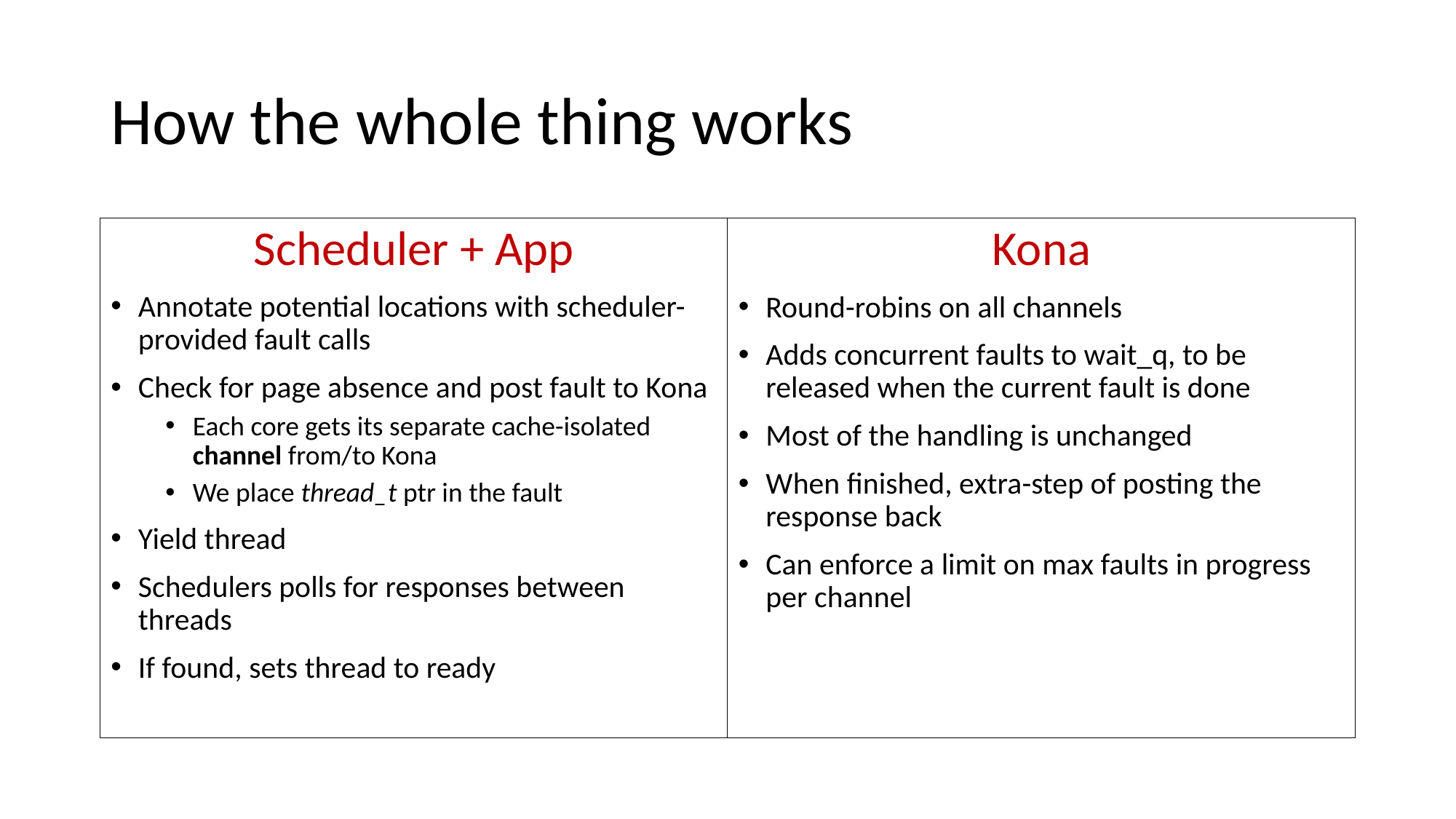

# How the whole thing works
Scheduler + App
Annotate potential locations with scheduler-provided fault calls
Check for page absence and post fault to Kona
Each core gets its separate cache-isolated channel from/to Kona
We place thread_t ptr in the fault
Yield thread
Schedulers polls for responses between threads
If found, sets thread to ready

Kona
Round-robins on all channels
Adds concurrent faults to wait_q, to be released when the current fault is done
Most of the handling is unchanged
When finished, extra-step of posting the response back
Can enforce a limit on max faults in progress per channel